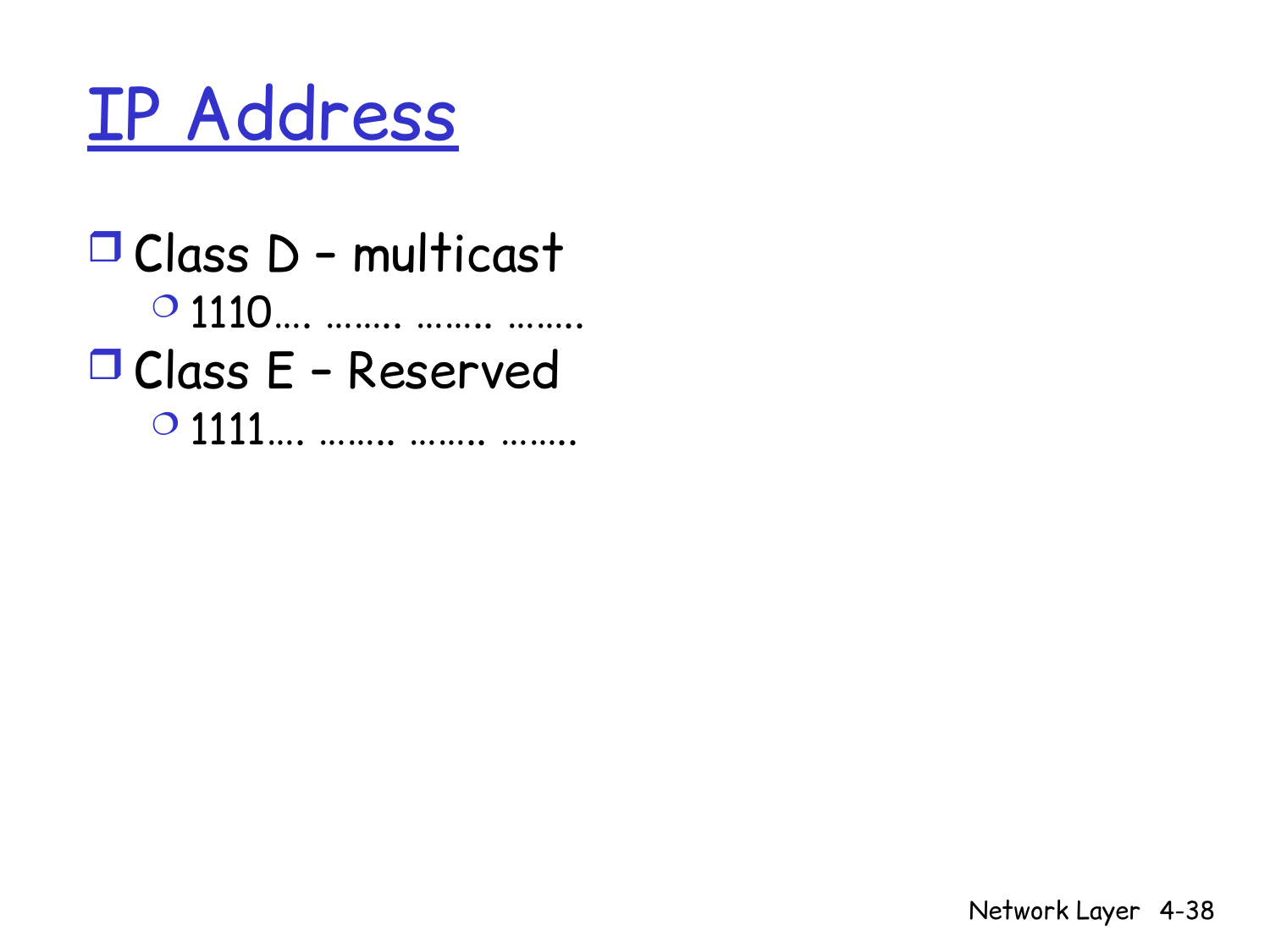

# IP Address
Class D – multicast
1110…. …….. …….. ……..
Class E – Reserved
1111…. …….. …….. ……..

Network Layer
4-38